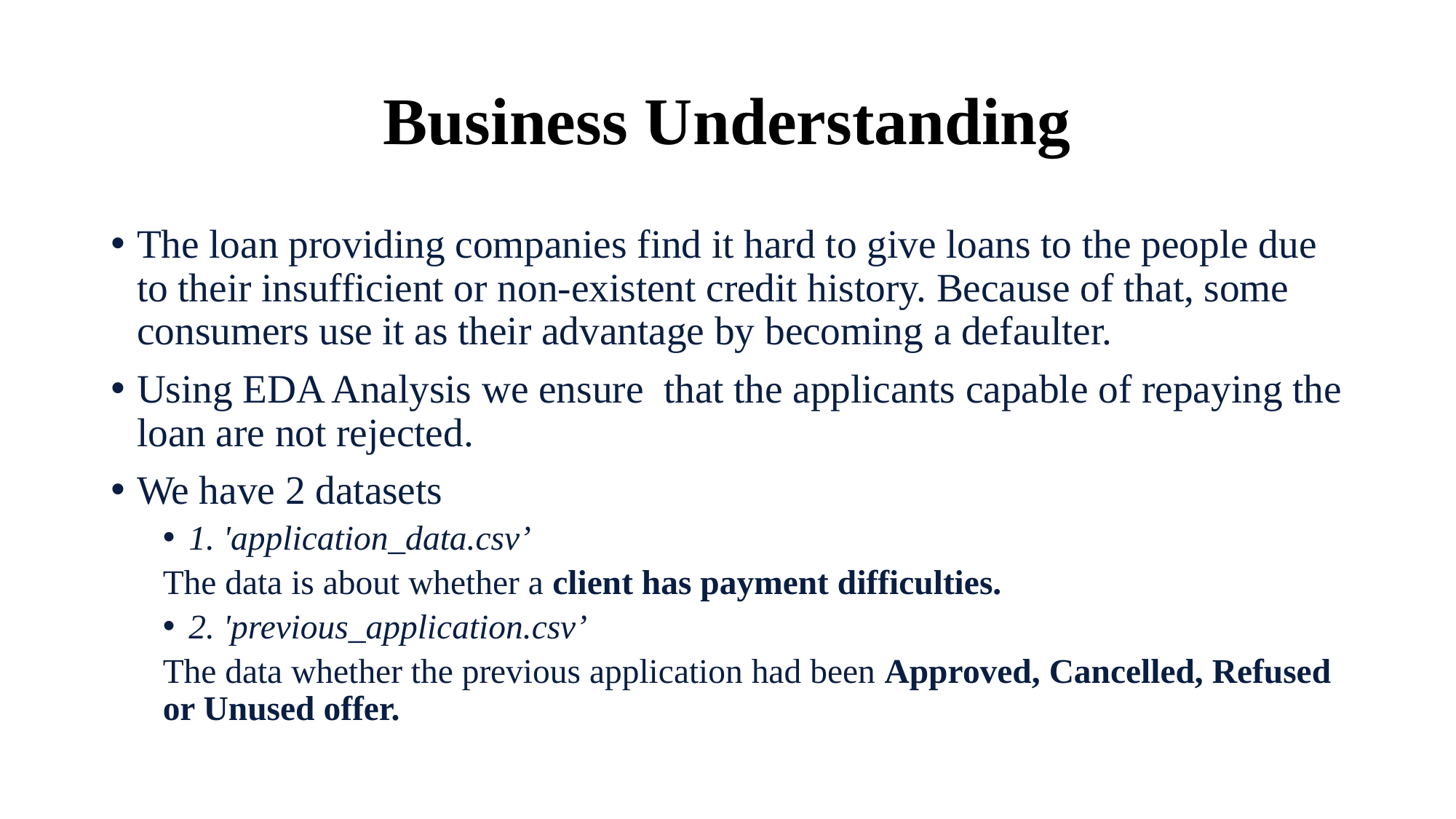

# Business Understanding
The loan providing companies find it hard to give loans to the people due to their insufficient or non-existent credit history. Because of that, some consumers use it as their advantage by becoming a defaulter.
Using EDA Analysis we ensure  that the applicants capable of repaying the loan are not rejected.
We have 2 datasets
1. 'application_data.csv’
	The data is about whether a client has payment difficulties.
2. 'previous_application.csv’
	The data whether the previous application had been Approved, Cancelled, Refused or Unused offer.